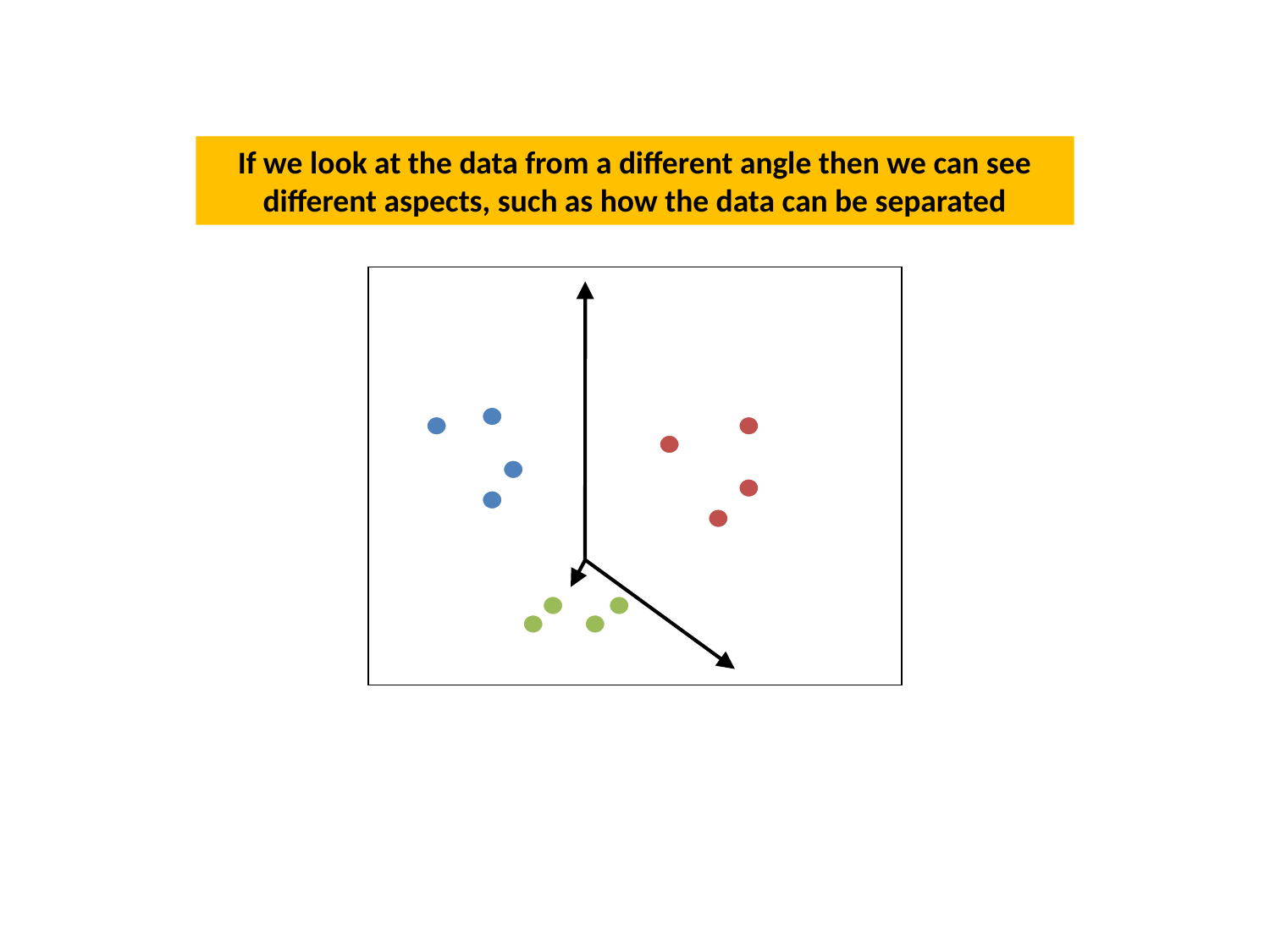

If we look at the data from a different angle then we can see different aspects, such as how the data can be separated